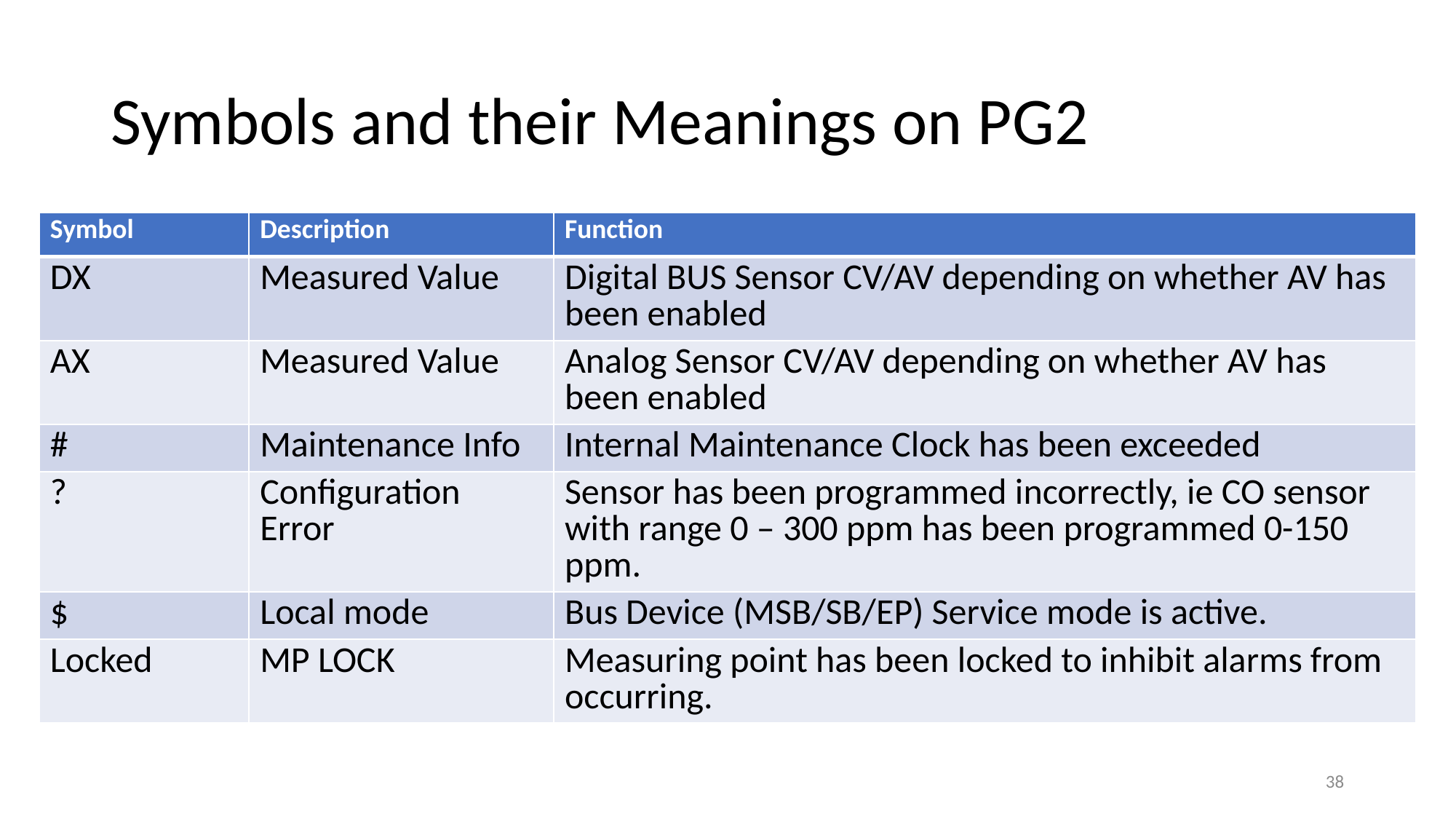

# Symbols and their Meanings on PG2
| Symbol | Description | Function |
| --- | --- | --- |
| DX | Measured Value | Digital BUS Sensor CV/AV depending on whether AV has been enabled |
| AX | Measured Value | Analog Sensor CV/AV depending on whether AV has been enabled |
| # | Maintenance Info | Internal Maintenance Clock has been exceeded |
| ? | Configuration Error | Sensor has been programmed incorrectly, ie CO sensor with range 0 – 300 ppm has been programmed 0-150 ppm. |
| $ | Local mode | Bus Device (MSB/SB/EP) Service mode is active. |
| Locked | MP LOCK | Measuring point has been locked to inhibit alarms from occurring. |

38